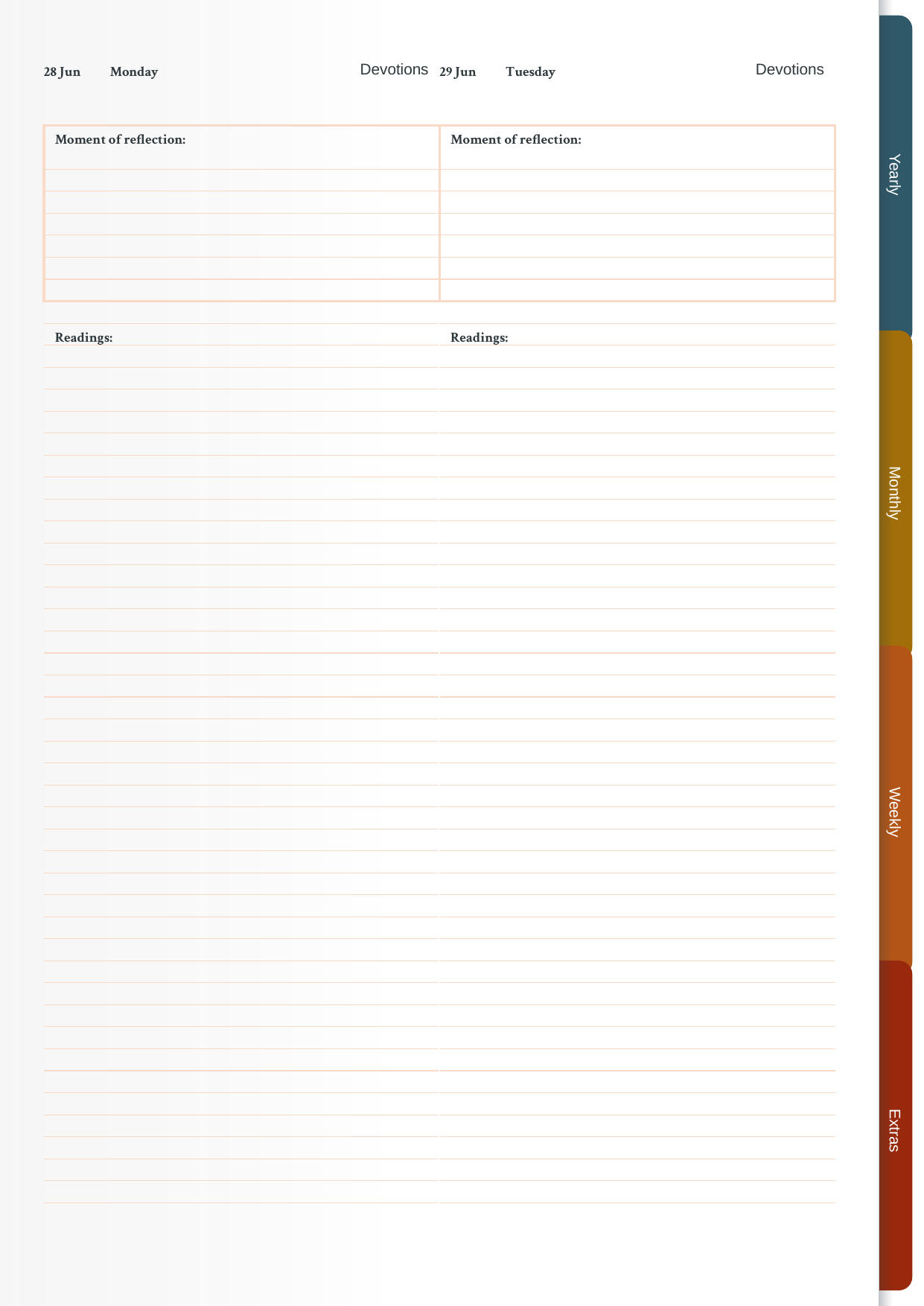

# 28June - 29June
Yearly
28 Jun
Monday
Devotions
29 Jun
Tuesday
Devotions
Monthly
Weekly
Extras